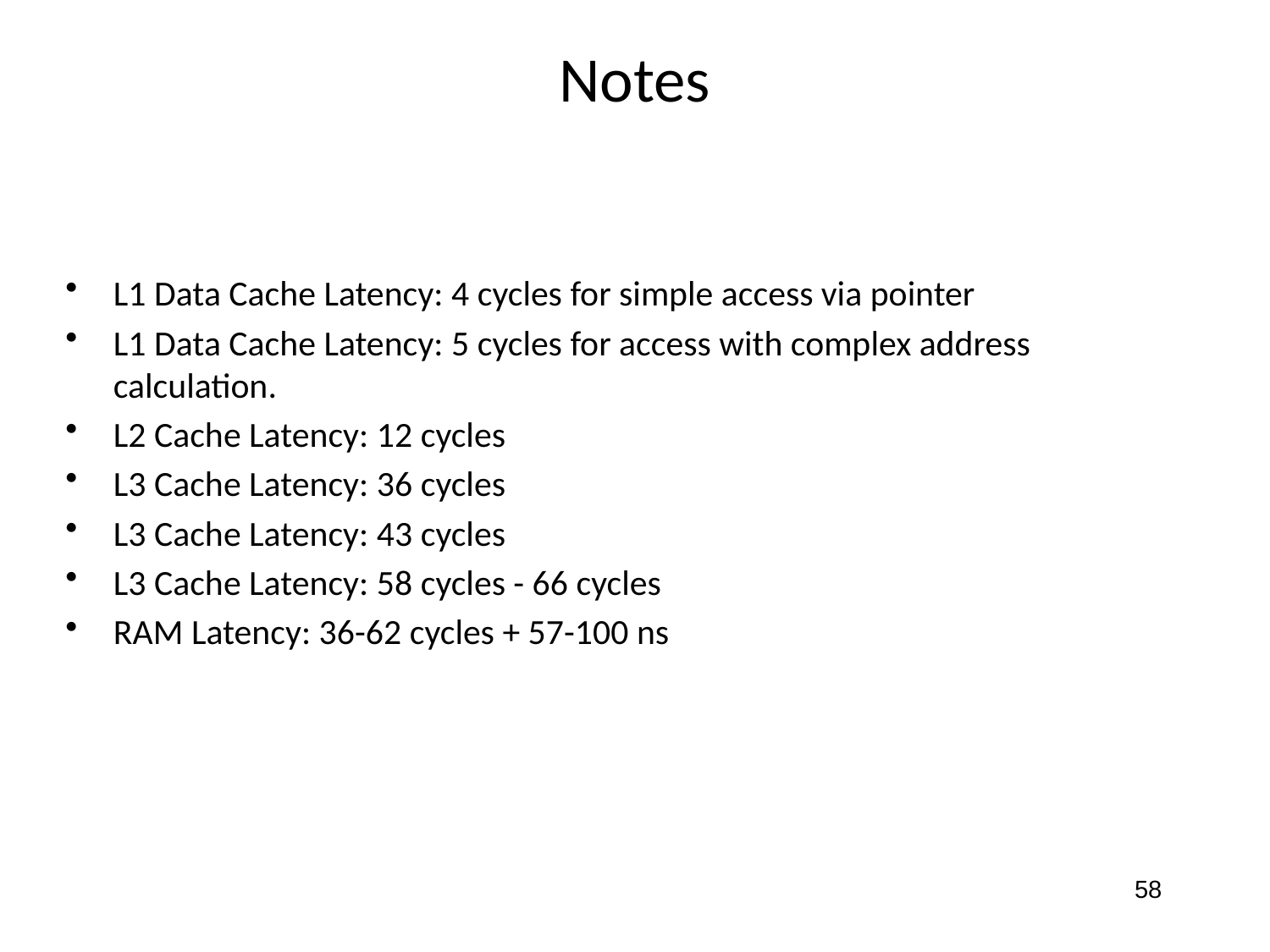

# Notes
L1 Data Cache Latency: 4 cycles for simple access via pointer
L1 Data Cache Latency: 5 cycles for access with complex address calculation.
L2 Cache Latency: 12 cycles
L3 Cache Latency: 36 cycles
L3 Cache Latency: 43 cycles
L3 Cache Latency: 58 cycles - 66 cycles
RAM Latency: 36-62 cycles + 57-100 ns
58